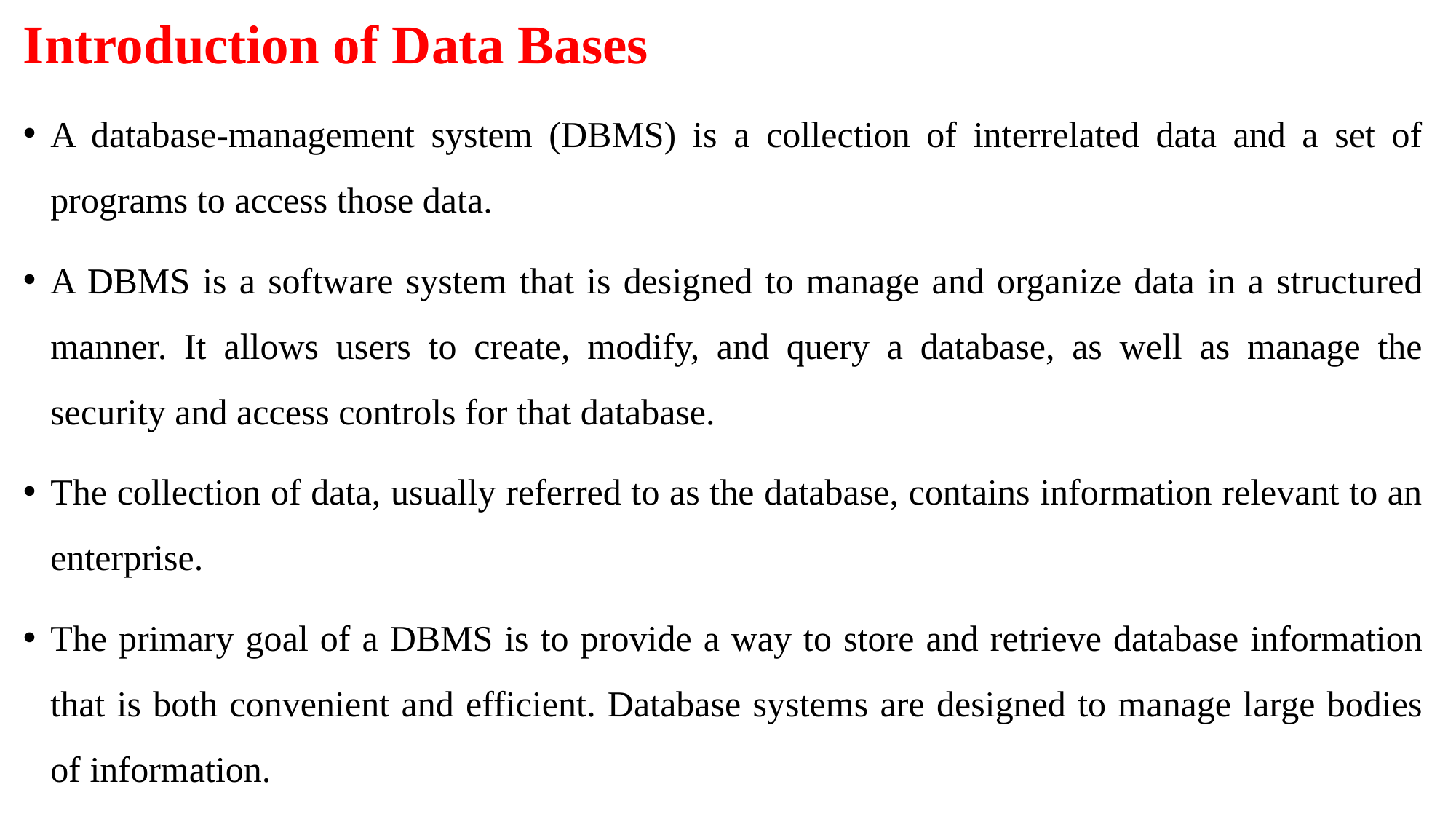

# Introduction of Data Bases
A database-management system (DBMS) is a collection of interrelated data and a set of programs to access those data.
A DBMS is a software system that is designed to manage and organize data in a structured manner. It allows users to create, modify, and query a database, as well as manage the security and access controls for that database.
The collection of data, usually referred to as the database, contains information relevant to an enterprise.
The primary goal of a DBMS is to provide a way to store and retrieve database information that is both convenient and efficient. Database systems are designed to manage large bodies of information.